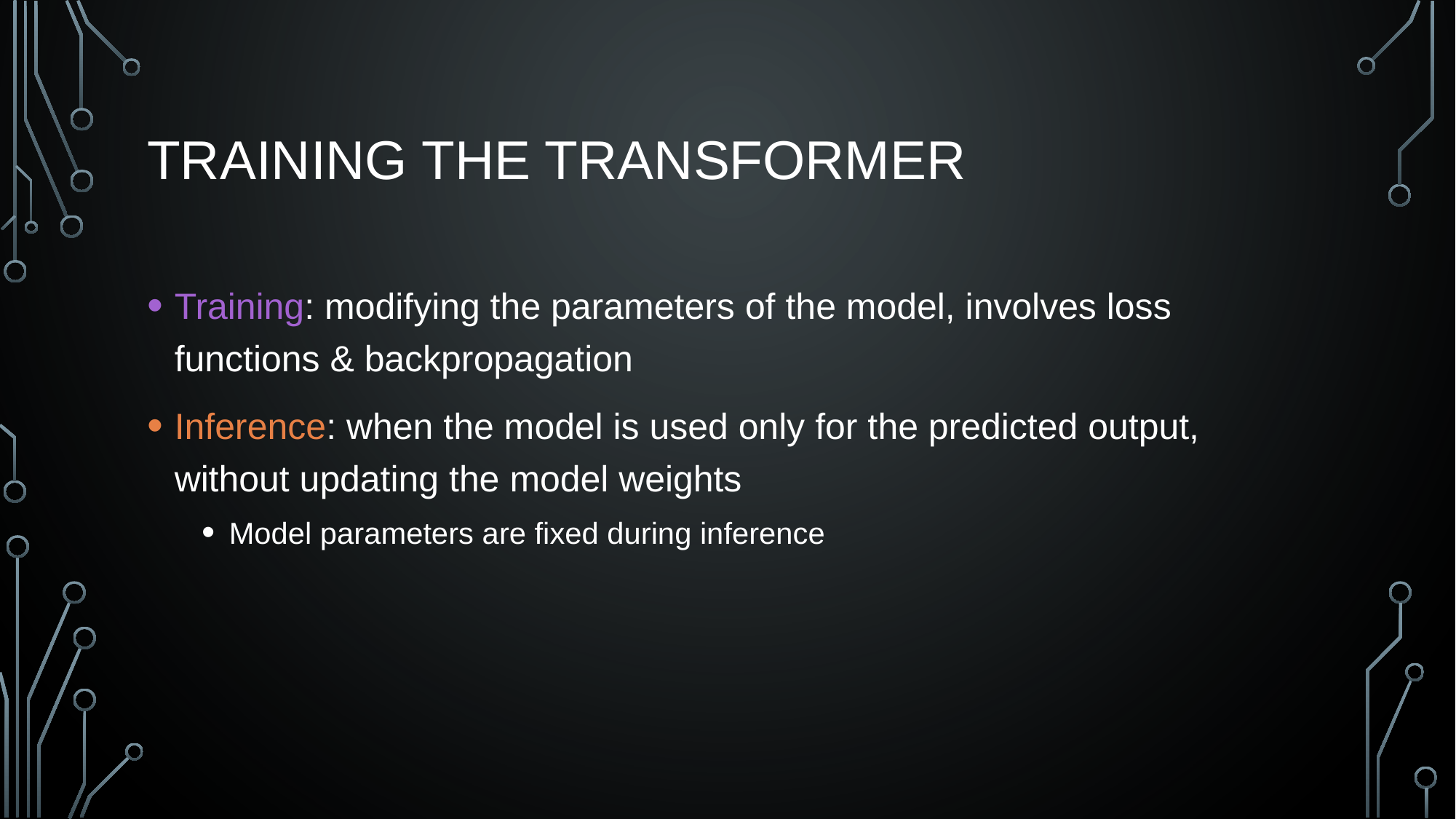

# Training the transformer
Training: modifying the parameters of the model, involves loss functions & backpropagation
Inference: when the model is used only for the predicted output, without updating the model weights
Model parameters are fixed during inference